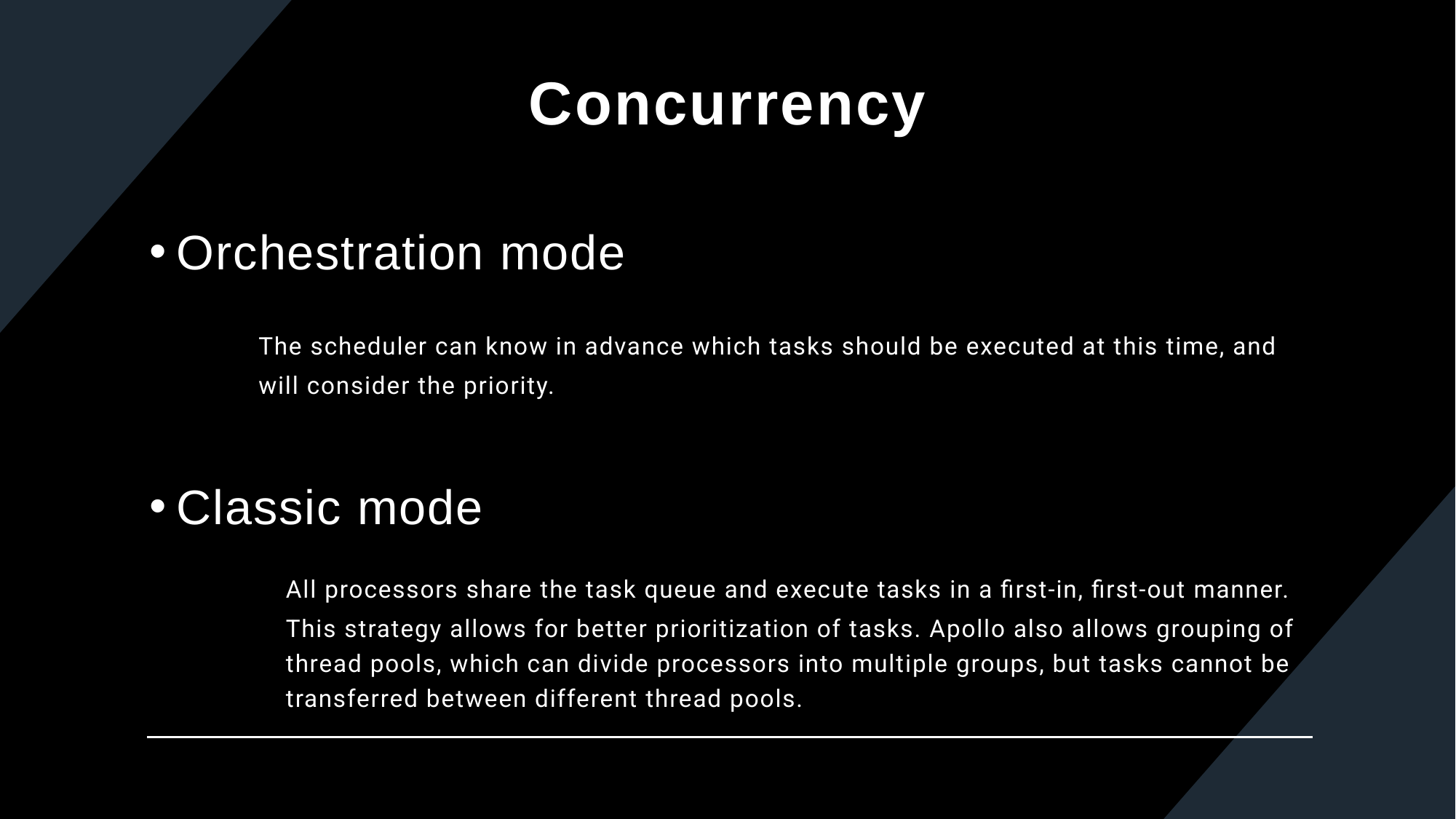

# Concurrency
Orchestration mode
	The scheduler can know in advance which tasks should be executed at this time, and 	will consider the priority.

Classic mode
	All processors share the task queue and execute tasks in a first-in, first-out manner. 	This strategy allows for better prioritization of tasks. Apollo also allows grouping of 	thread pools, which can divide processors into multiple groups, but tasks cannot be 	transferred between different thread pools.